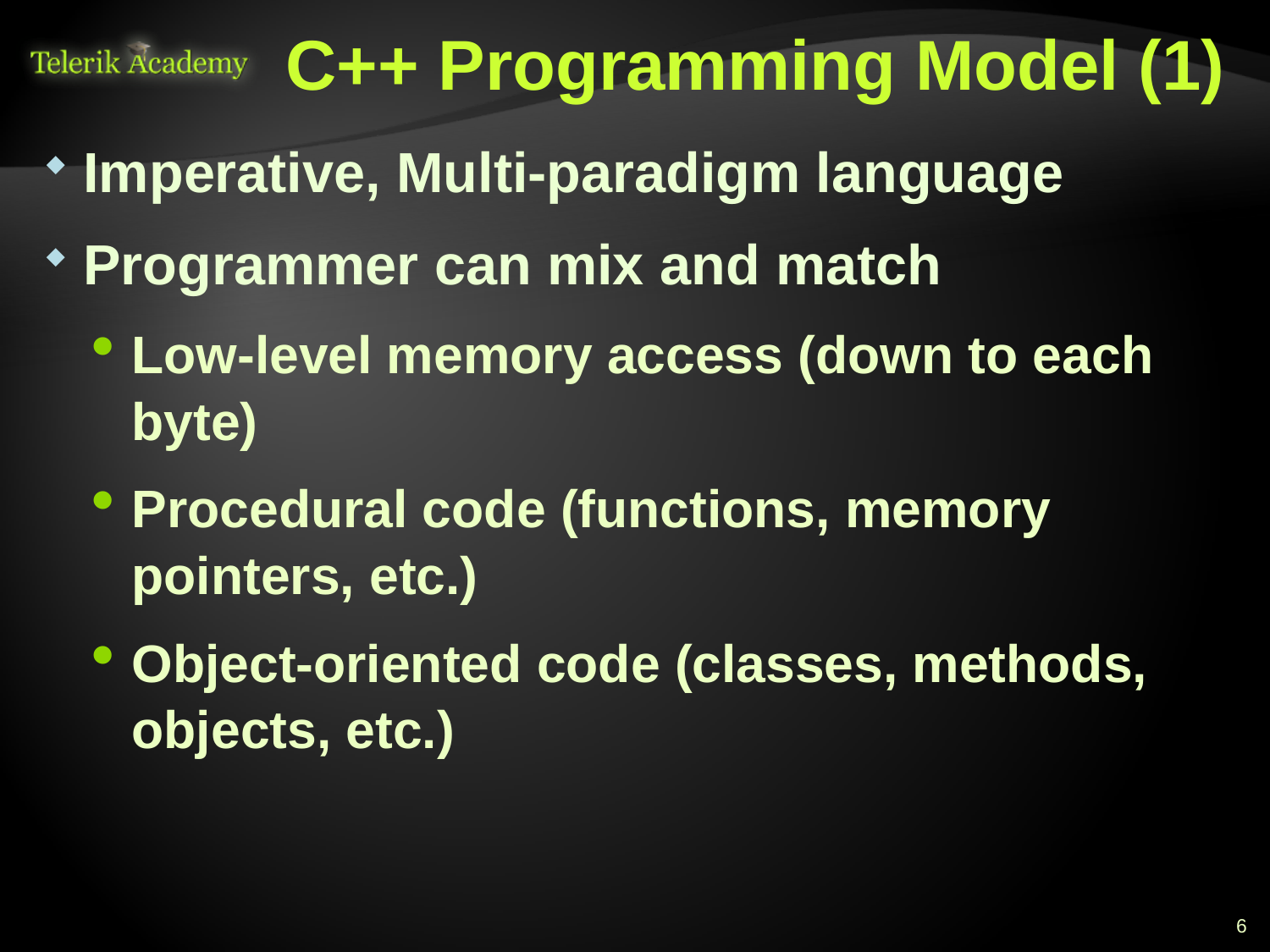

# C++ Programming Model (1)
Imperative, Multi-paradigm language
Programmer can mix and match
Low-level memory access (down to each byte)
Procedural code (functions, memory pointers, etc.)
Object-oriented code (classes, methods, objects, etc.)

6